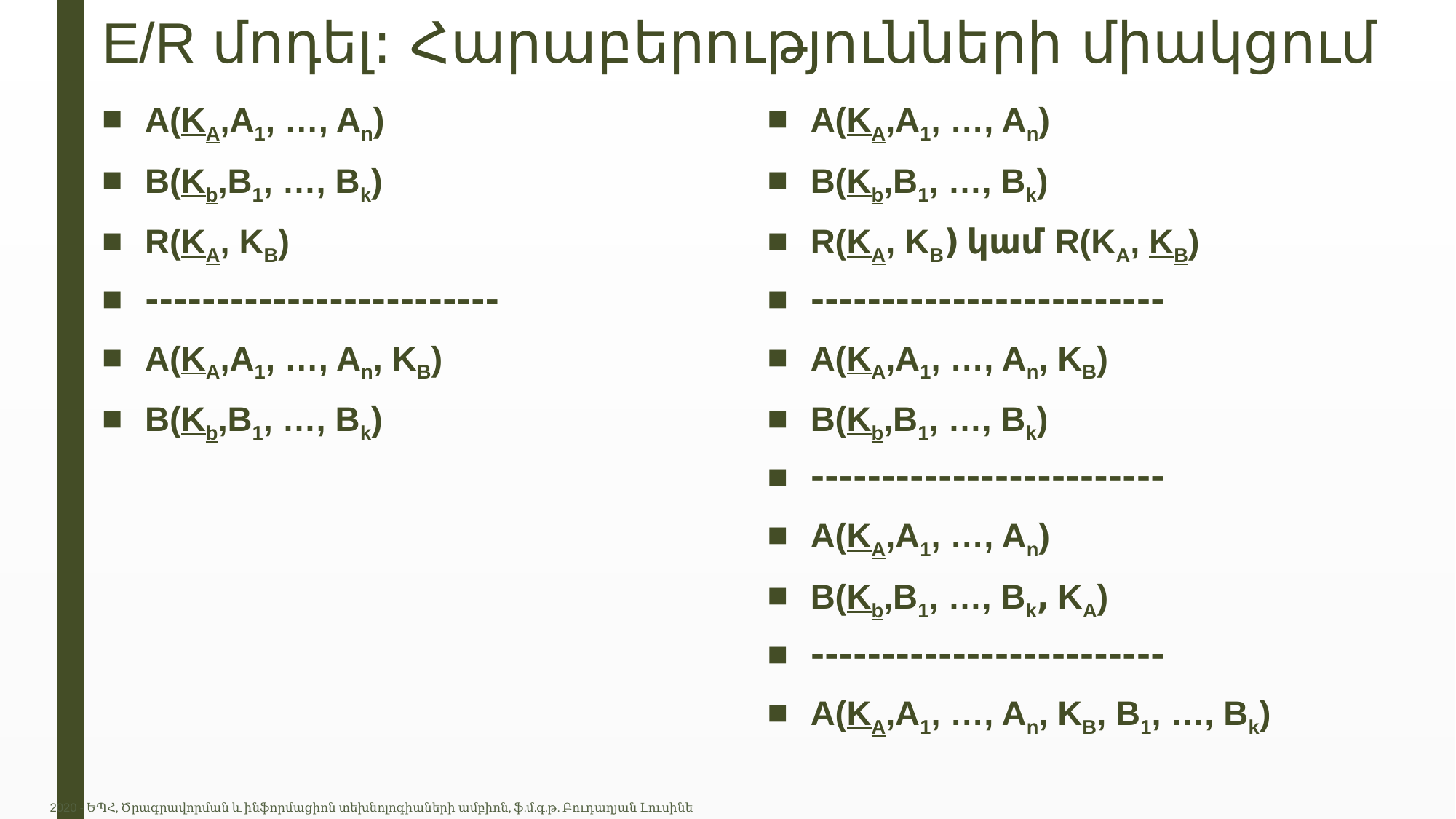

# E/R մոդել: Հարաբերությունների միակցում
A(KA,A1, …, An)
B(Kb,B1, …, Bk)
R(KA, KB)
-------------------------
A(KA,A1, …, An, KB)
B(Kb,B1, …, Bk)

A(KA,A1, …, An)
B(Kb,B1, …, Bk)
R(KA, KB) կամ R(KA, KB)
-------------------------
A(KA,A1, …, An, KB)
B(Kb,B1, …, Bk)
-------------------------
A(KA,A1, …, An)
B(Kb,B1, …, Bk, KA)
-------------------------
A(KA,A1, …, An, KB, B1, …, Bk)
2020 - ԵՊՀ, Ծրագրավորման և ինֆորմացիոն տեխնոլոգիաների ամբիոն, ֆ.մ.գ.թ. Բուդաղյան Լուսինե